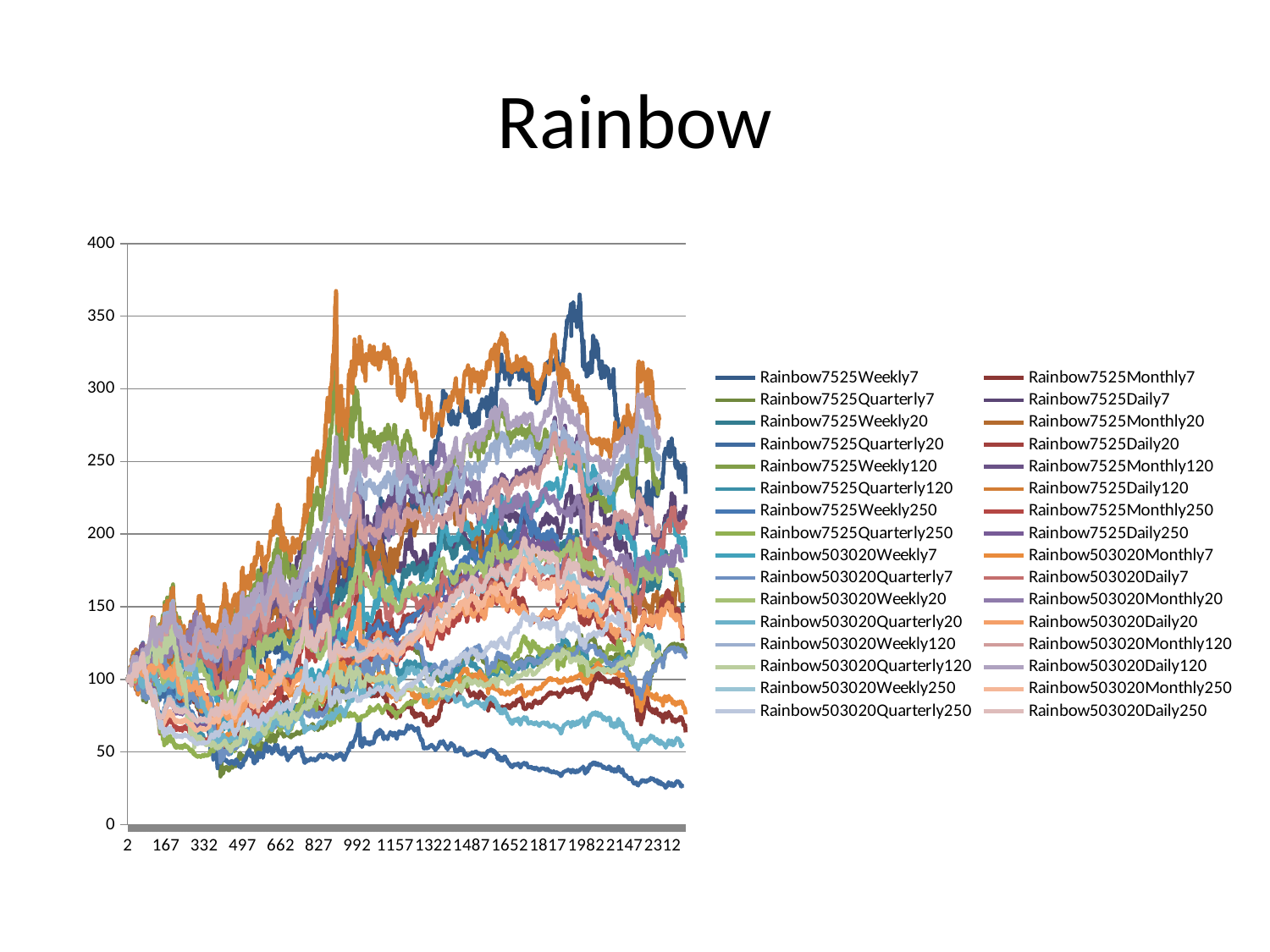

# Rainbow

### Chart

| Category | Rainbow7525Weekly7 | Rainbow7525Monthly7 | Rainbow7525Quarterly7 | Rainbow7525Daily7 | Rainbow7525Weekly20 | Rainbow7525Monthly20 | Rainbow7525Quarterly20 | Rainbow7525Daily20 | Rainbow7525Weekly120 | Rainbow7525Monthly120 | Rainbow7525Quarterly120 | Rainbow7525Daily120 | Rainbow7525Weekly250 | Rainbow7525Monthly250 | Rainbow7525Quarterly250 | Rainbow7525Daily250 | Rainbow503020Weekly7 | Rainbow503020Monthly7 | Rainbow503020Quarterly7 | Rainbow503020Daily7 | Rainbow503020Weekly20 | Rainbow503020Monthly20 | Rainbow503020Quarterly20 | Rainbow503020Daily20 | Rainbow503020Weekly120 | Rainbow503020Monthly120 | Rainbow503020Quarterly120 | Rainbow503020Daily120 | Rainbow503020Weekly250 | Rainbow503020Monthly250 | Rainbow503020Quarterly250 | Rainbow503020Daily250 |
|---|---|---|---|---|---|---|---|---|---|---|---|---|---|---|---|---|---|---|---|---|---|---|---|---|---|---|---|---|---|---|---|---|